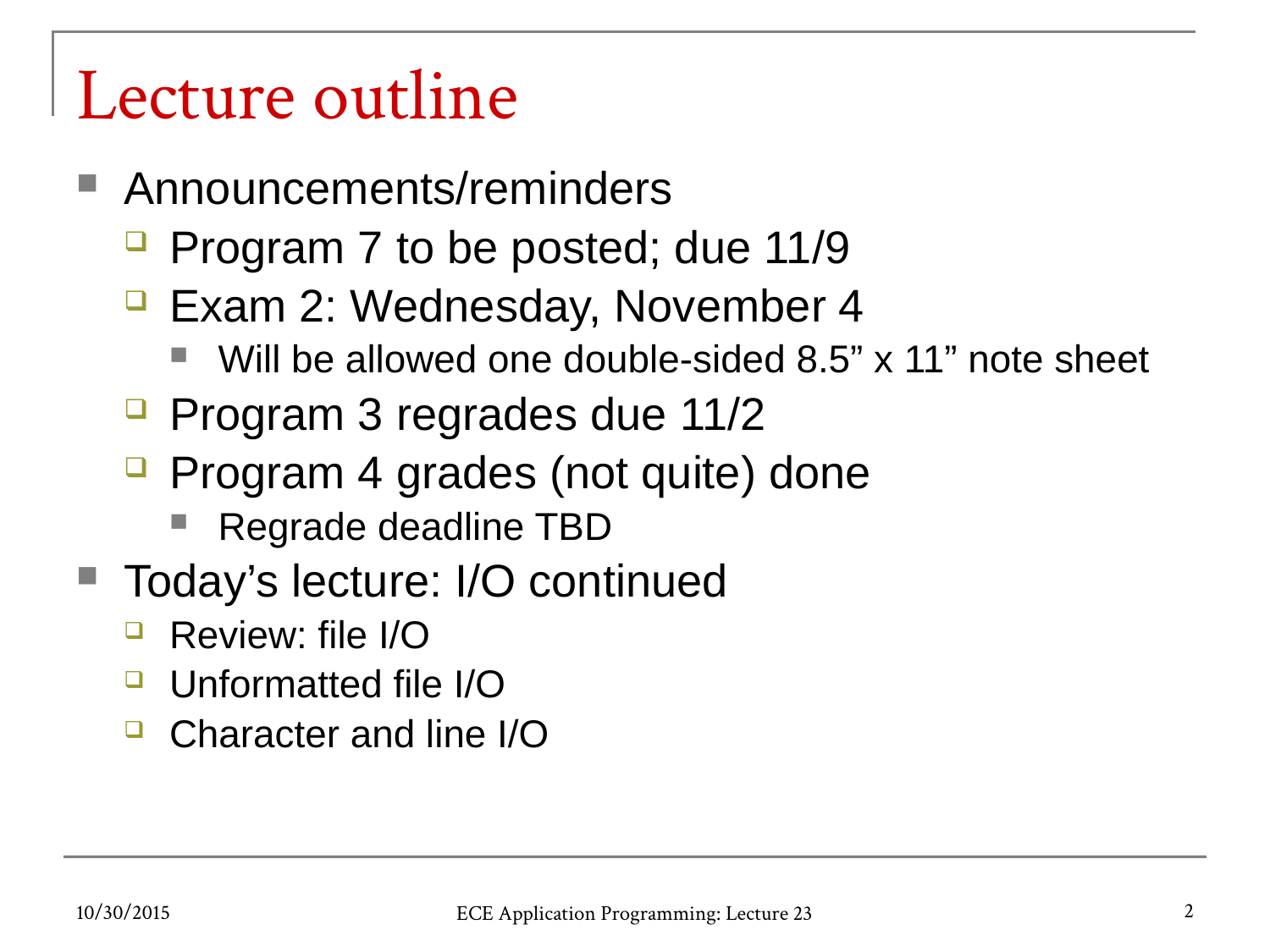

# Lecture outline
Announcements/reminders
Program 7 to be posted; due 11/9
Exam 2: Wednesday, November 4
Will be allowed one double-sided 8.5” x 11” note sheet
Program 3 regrades due 11/2
Program 4 grades (not quite) done
Regrade deadline TBD
Today’s lecture: I/O continued
Review: file I/O
Unformatted file I/O
Character and line I/O
10/30/2015
2
ECE Application Programming: Lecture 23